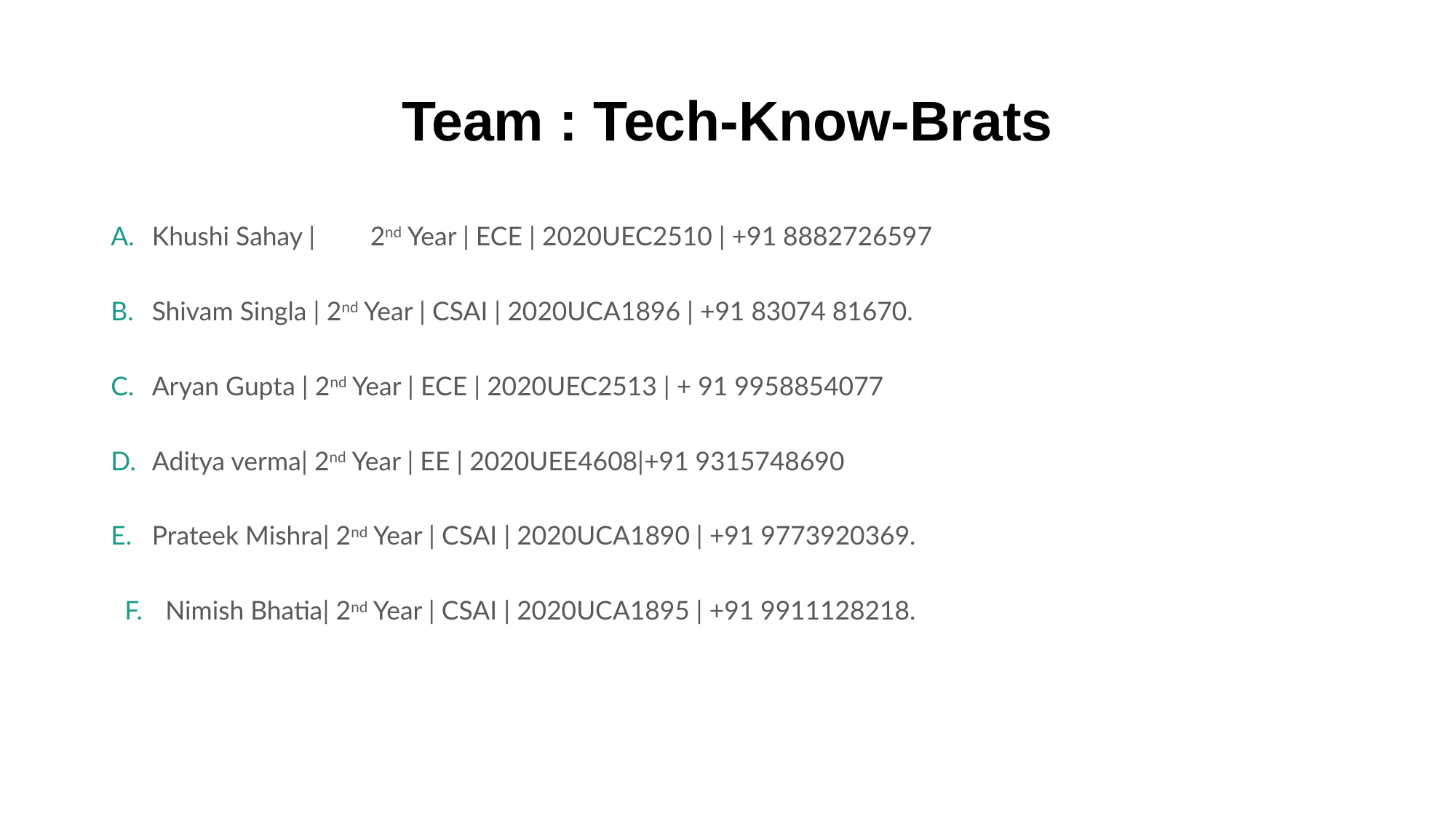

# Team : Tech-Know-Brats
Khushi Sahay |	2nd Year | ECE | 2020UEC2510 | +91 8882726597
Shivam Singla | 2nd Year | CSAI | 2020UCA1896 | +91 83074 81670.
Aryan Gupta | 2nd Year | ECE | 2020UEC2513 | + 91 9958854077
Aditya verma| 2nd Year | EE | 2020UEE4608|+91 9315748690
Prateek Mishra| 2nd Year | CSAI | 2020UCA1890 | +91 9773920369.
Nimish Bhatia| 2nd Year | CSAI | 2020UCA1895 | +91 9911128218.